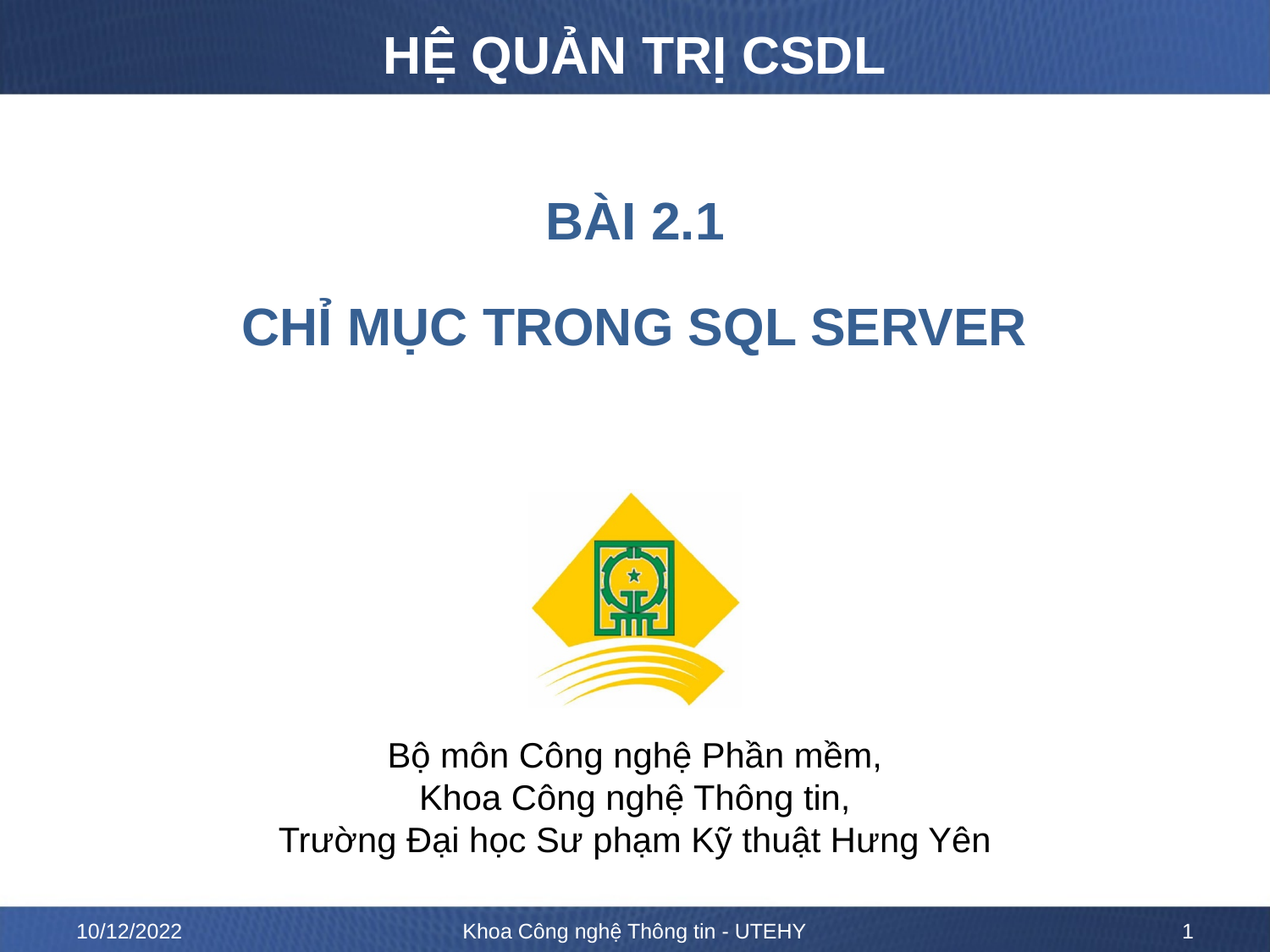

# HỆ QUẢN TRỊ CSDL
BÀI 2.1
CHỈ MỤC TRONG SQL SERVER
10/12/2022
Khoa Công nghệ Thông tin - UTEHY
1